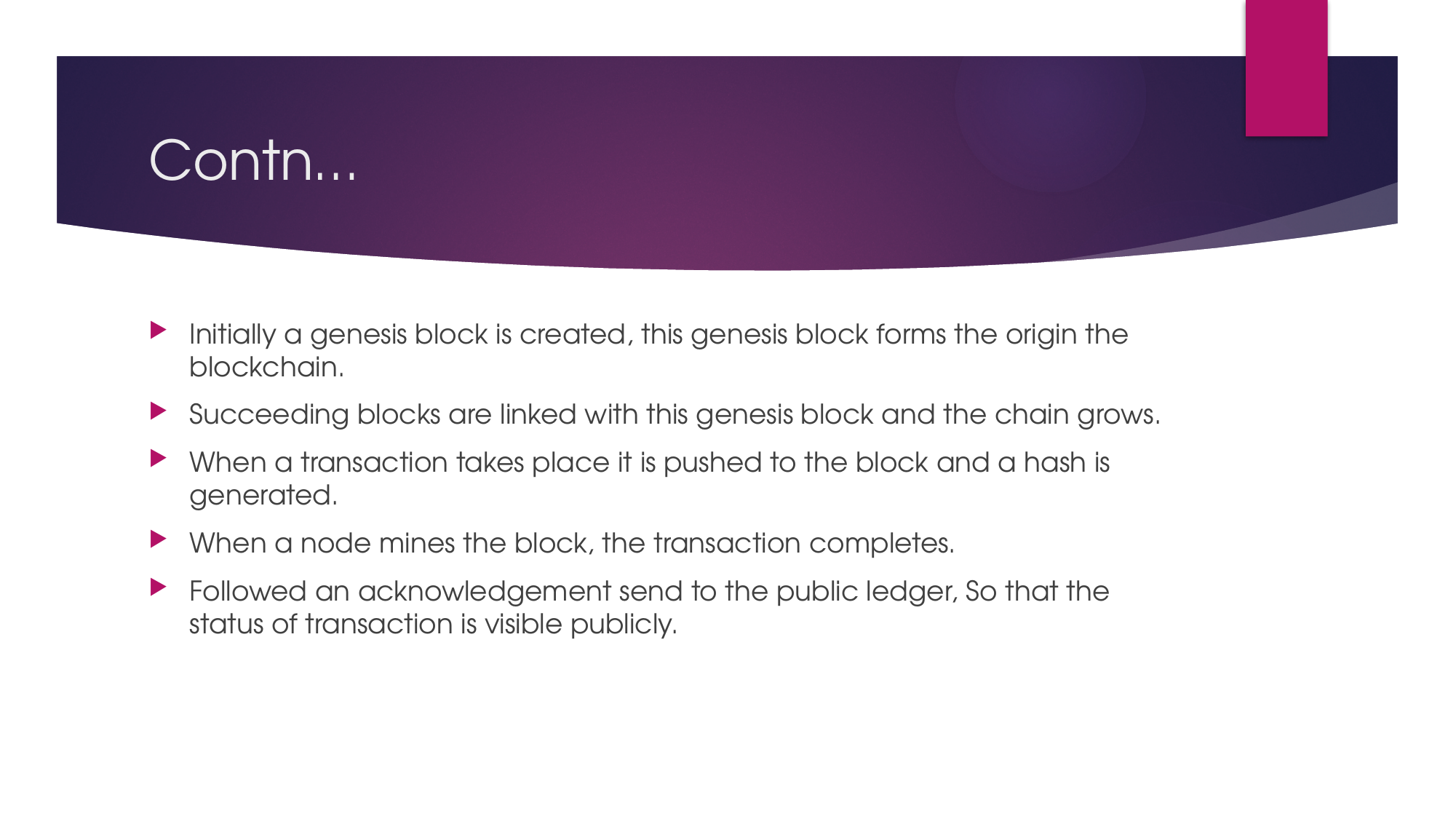

# Contn…
Initially a genesis block is created, this genesis block forms the origin the blockchain.
Succeeding blocks are linked with this genesis block and the chain grows.
When a transaction takes place it is pushed to the block and a hash is generated.
When a node mines the block, the transaction completes.
Followed an acknowledgement send to the public ledger, So that the status of transaction is visible publicly.